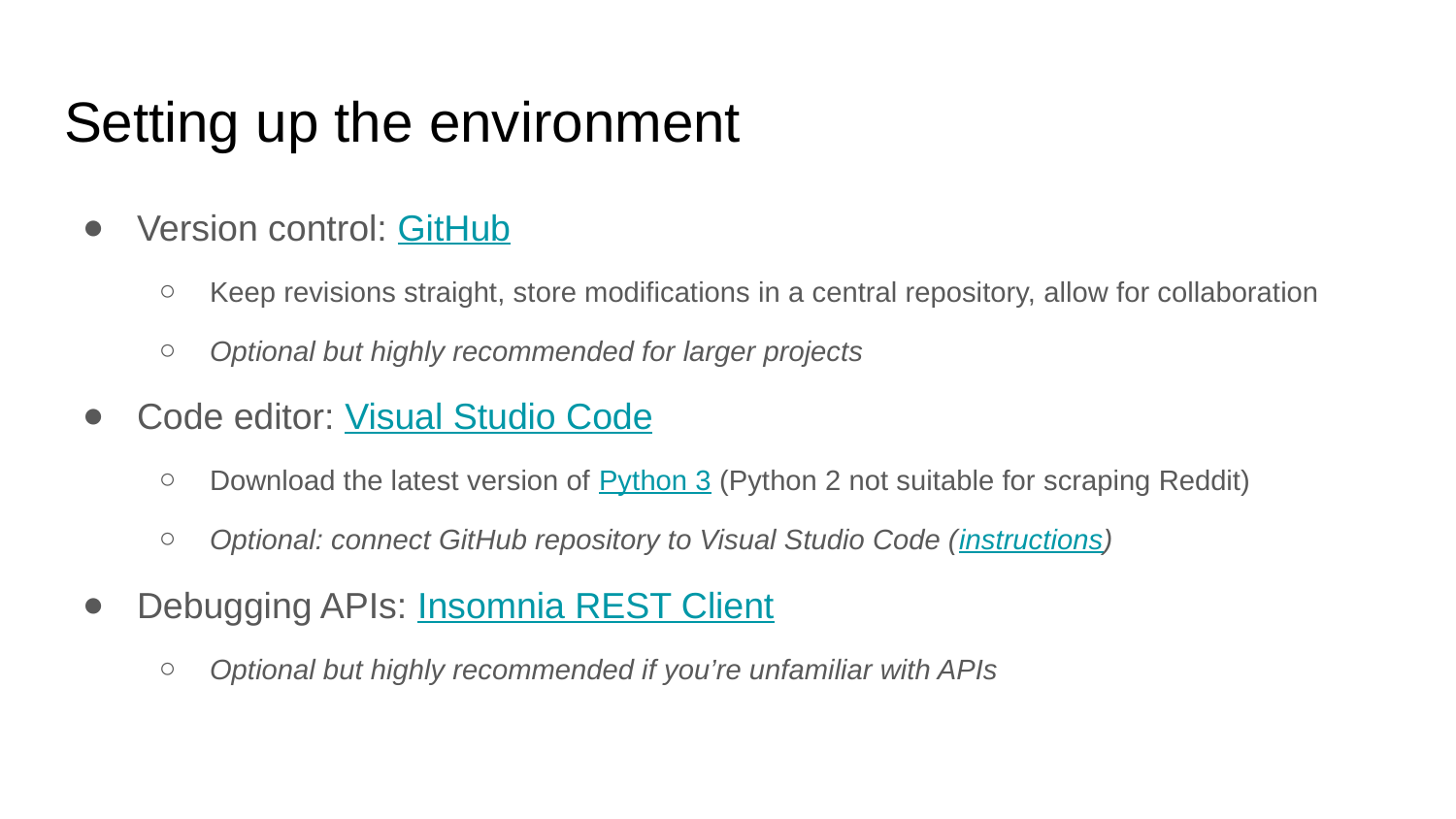

# Setting up the environment
Version control: GitHub
Keep revisions straight, store modifications in a central repository, allow for collaboration
Optional but highly recommended for larger projects
Code editor: Visual Studio Code
Download the latest version of Python 3 (Python 2 not suitable for scraping Reddit)
Optional: connect GitHub repository to Visual Studio Code (instructions)
Debugging APIs: Insomnia REST Client
Optional but highly recommended if you’re unfamiliar with APIs